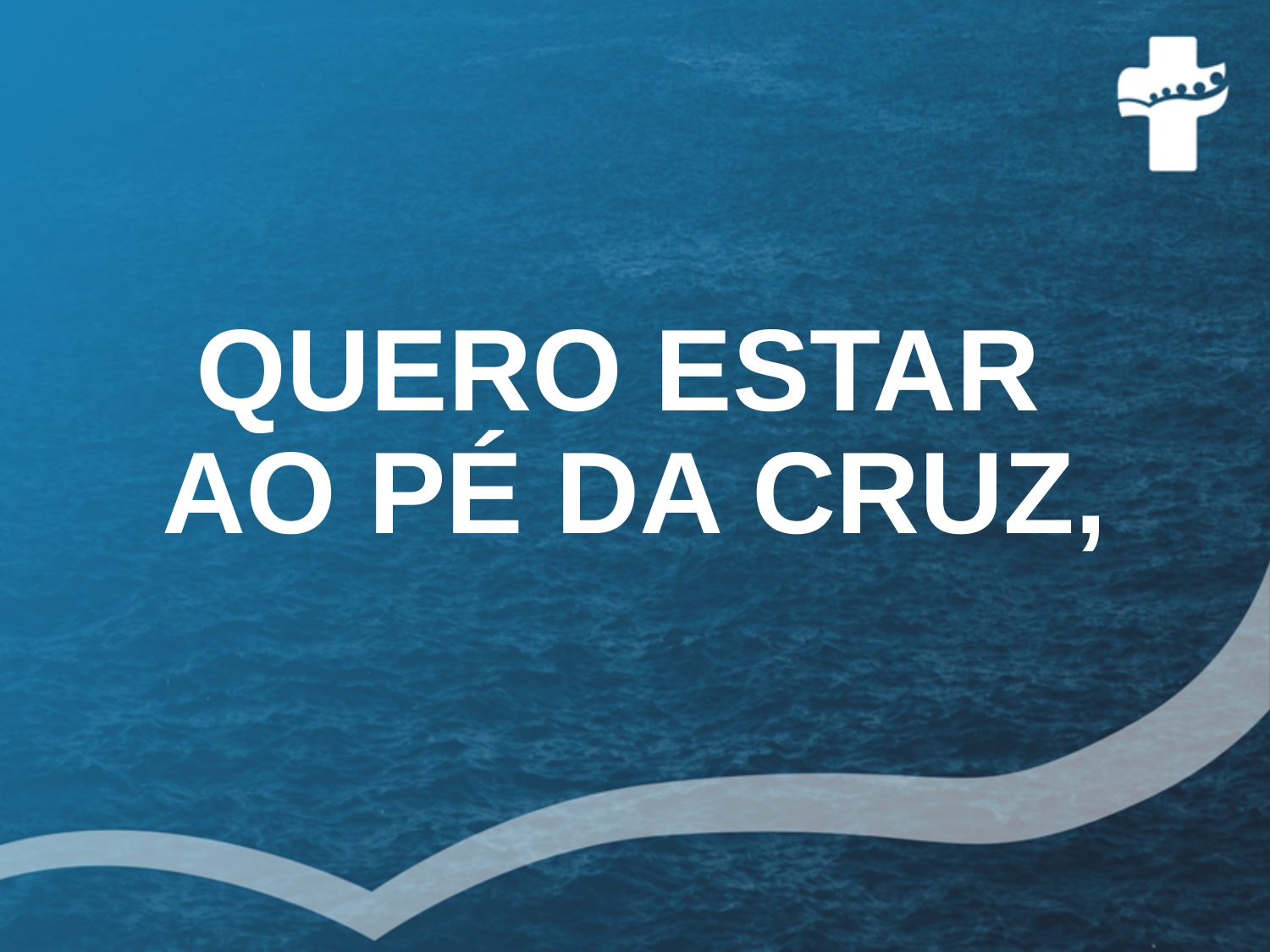

# QUERO ESTAR AO PÉ DA CRUZ,